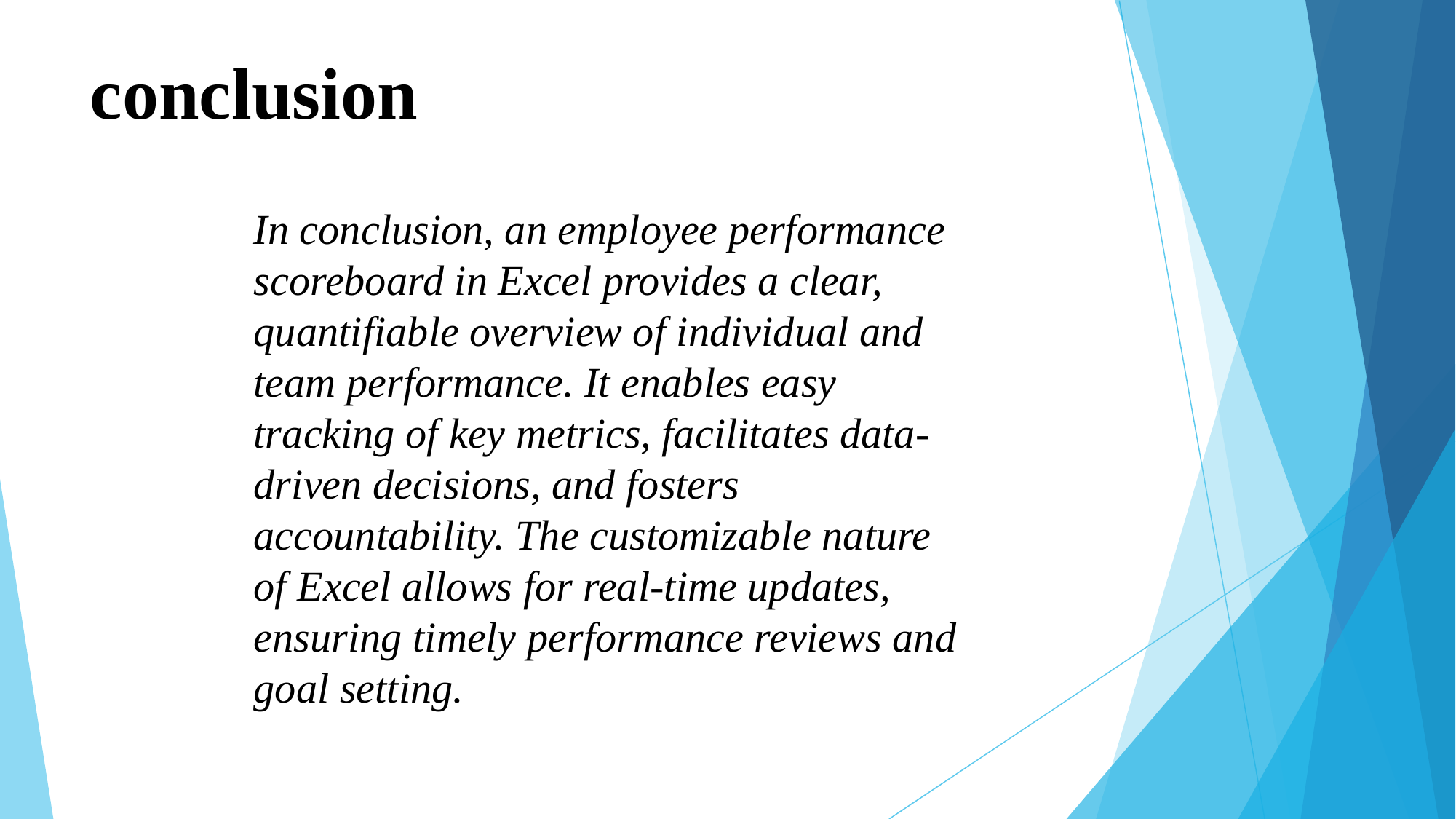

# conclusion
In conclusion, an employee performance scoreboard in Excel provides a clear, quantifiable overview of individual and team performance. It enables easy tracking of key metrics, facilitates data-driven decisions, and fosters accountability. The customizable nature of Excel allows for real-time updates, ensuring timely performance reviews and goal setting.